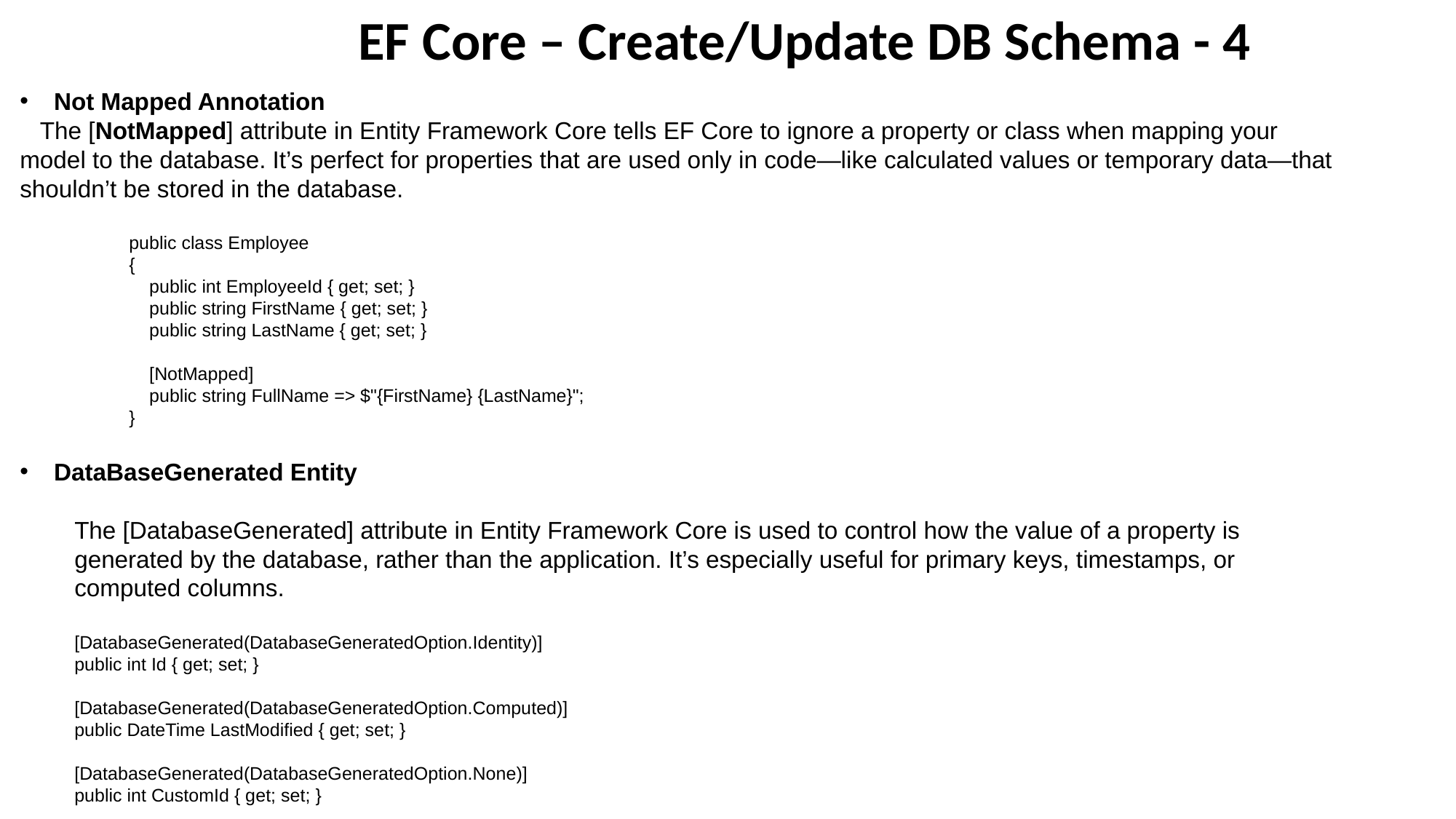

EF Core – Create/Update DB Schema - 4
Not Mapped Annotation
   The [NotMapped] attribute in Entity Framework Core tells EF Core to ignore a property or class when mapping your model to the database. It’s perfect for properties that are used only in code—like calculated values or temporary data—that shouldn’t be stored in the database.

public class Employee
{
    public int EmployeeId { get; set; }
    public string FirstName { get; set; }
    public string LastName { get; set; }

    [NotMapped]
    public string FullName => $"{FirstName} {LastName}";
}

DataBaseGenerated Entity

The [DatabaseGenerated] attribute in Entity Framework Core is used to control how the value of a property is generated by the database, rather than the application. It’s especially useful for primary keys, timestamps, or computed columns.

[DatabaseGenerated(DatabaseGeneratedOption.Identity)]
public int Id { get; set; }

[DatabaseGenerated(DatabaseGeneratedOption.Computed)]
public DateTime LastModified { get; set; }

[DatabaseGenerated(DatabaseGeneratedOption.None)]
public int CustomId { get; set; }